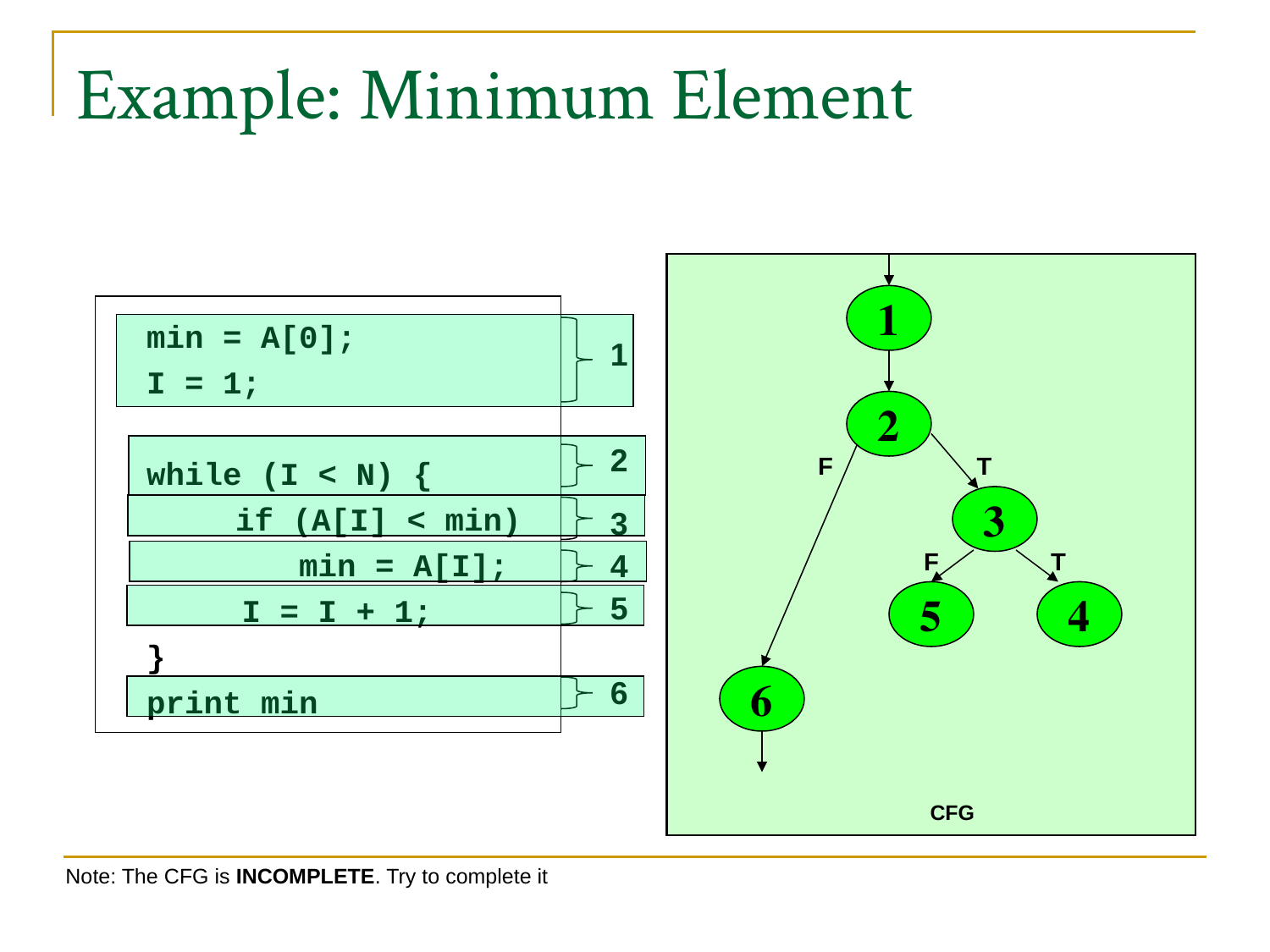

# Example: Minimum Element

1
  min = A[0];
  I = 1;

  while (I < N) {
	if (A[I] < min)
          min = A[I];
       I = I + 1;
  }
  print min

1
2
2

6
F
T
3

3
4
F
T

5
5
4

6

CFG
Note: The CFG is INCOMPLETE. Try to complete it